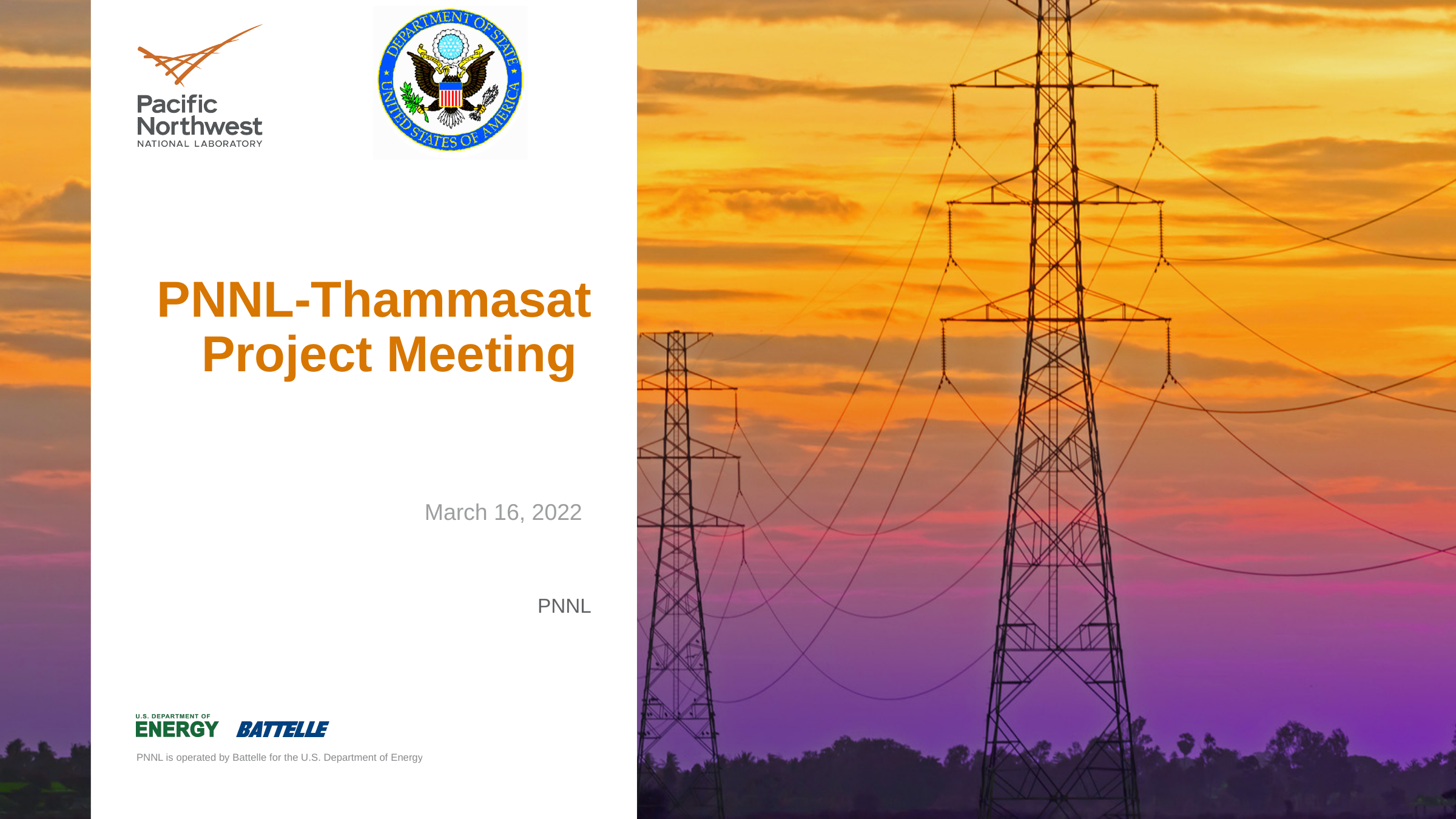

# PNNL-Thammasat Project Meeting
March 16, 2022
PNNL